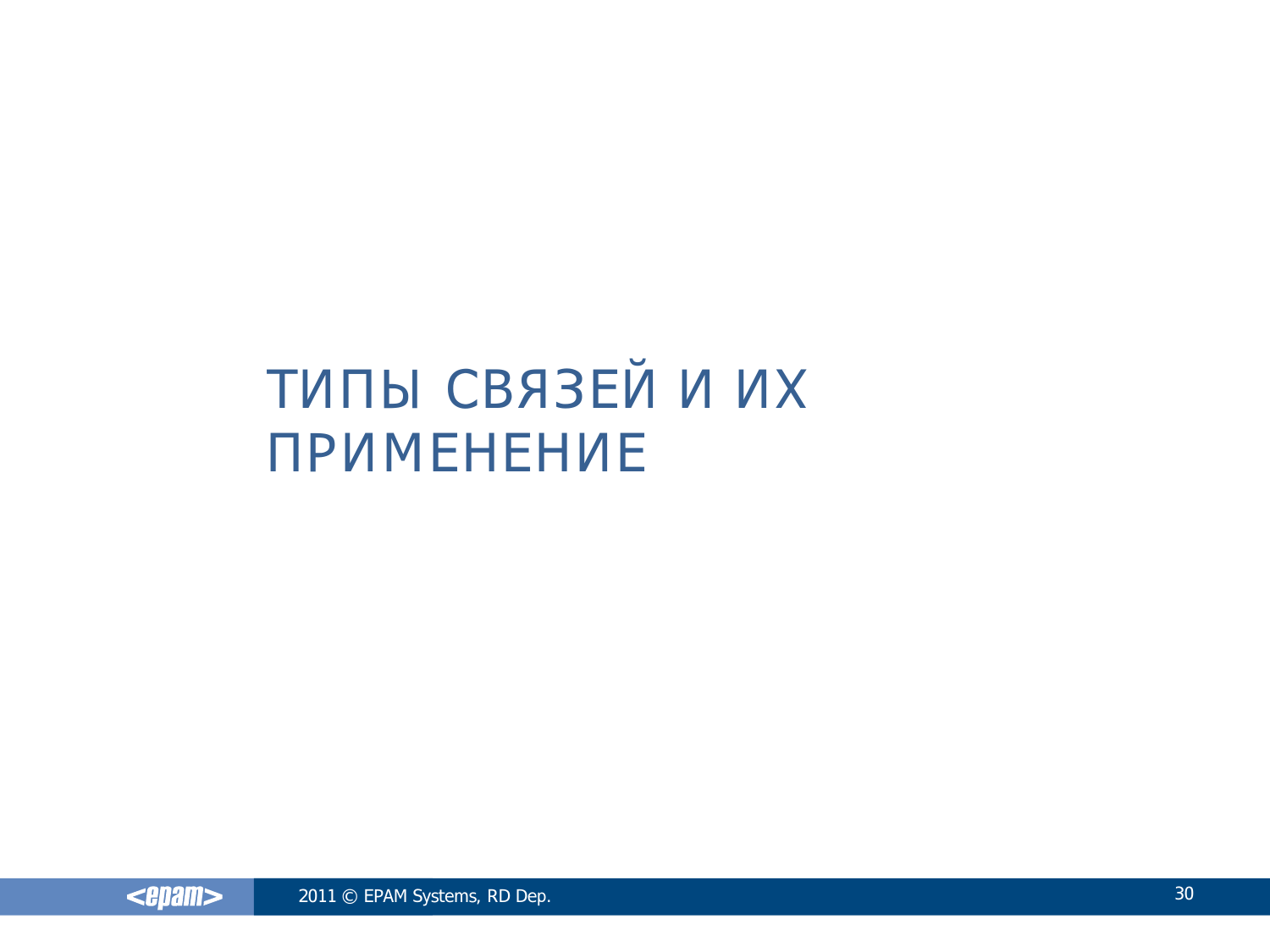

# Типы связей и их применение
30
2011 © EPAM Systems, RD Dep.